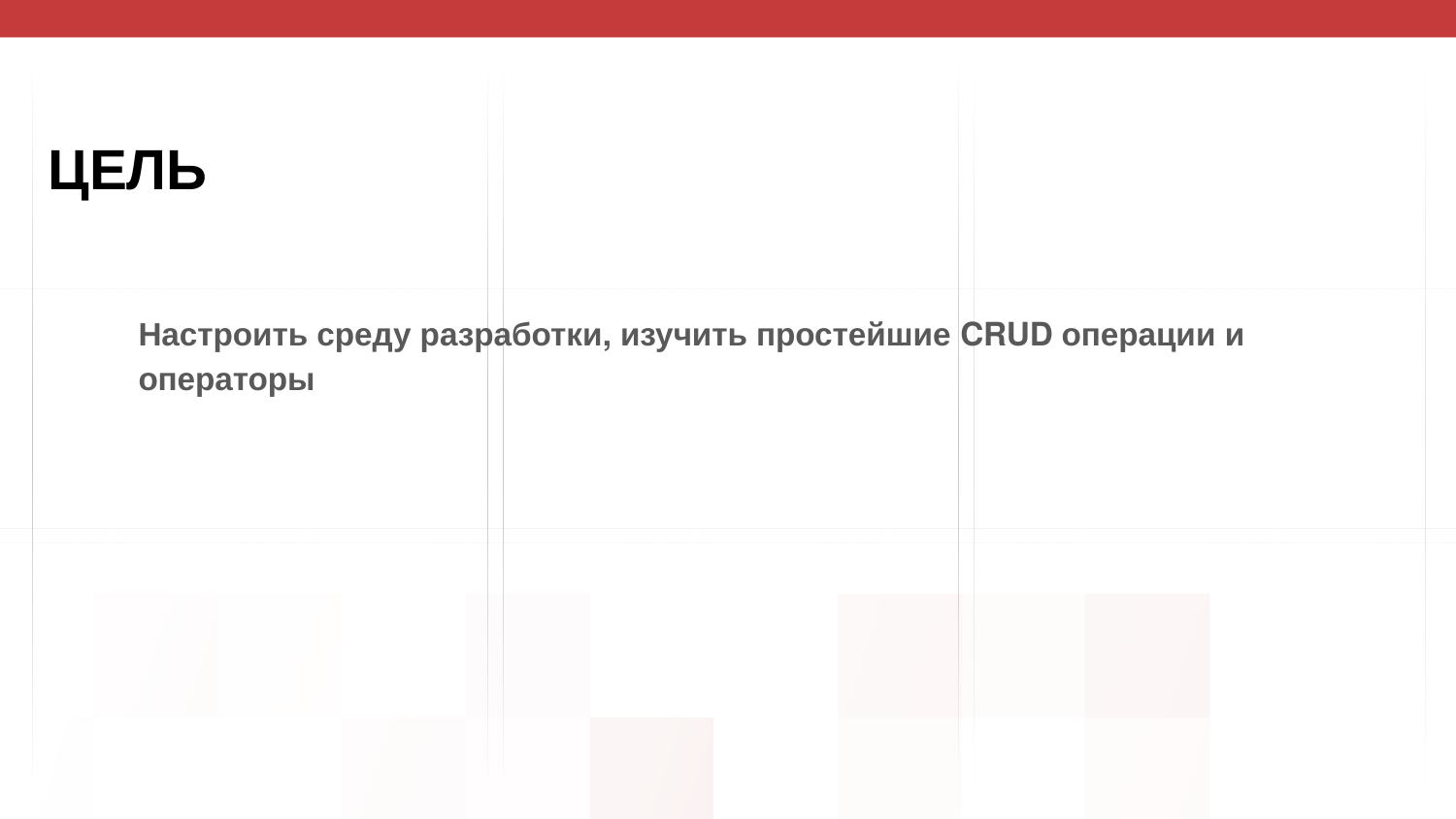

# ЦЕЛЬ
Настроить среду разработки, изучить простейшие CRUD операции и операторы